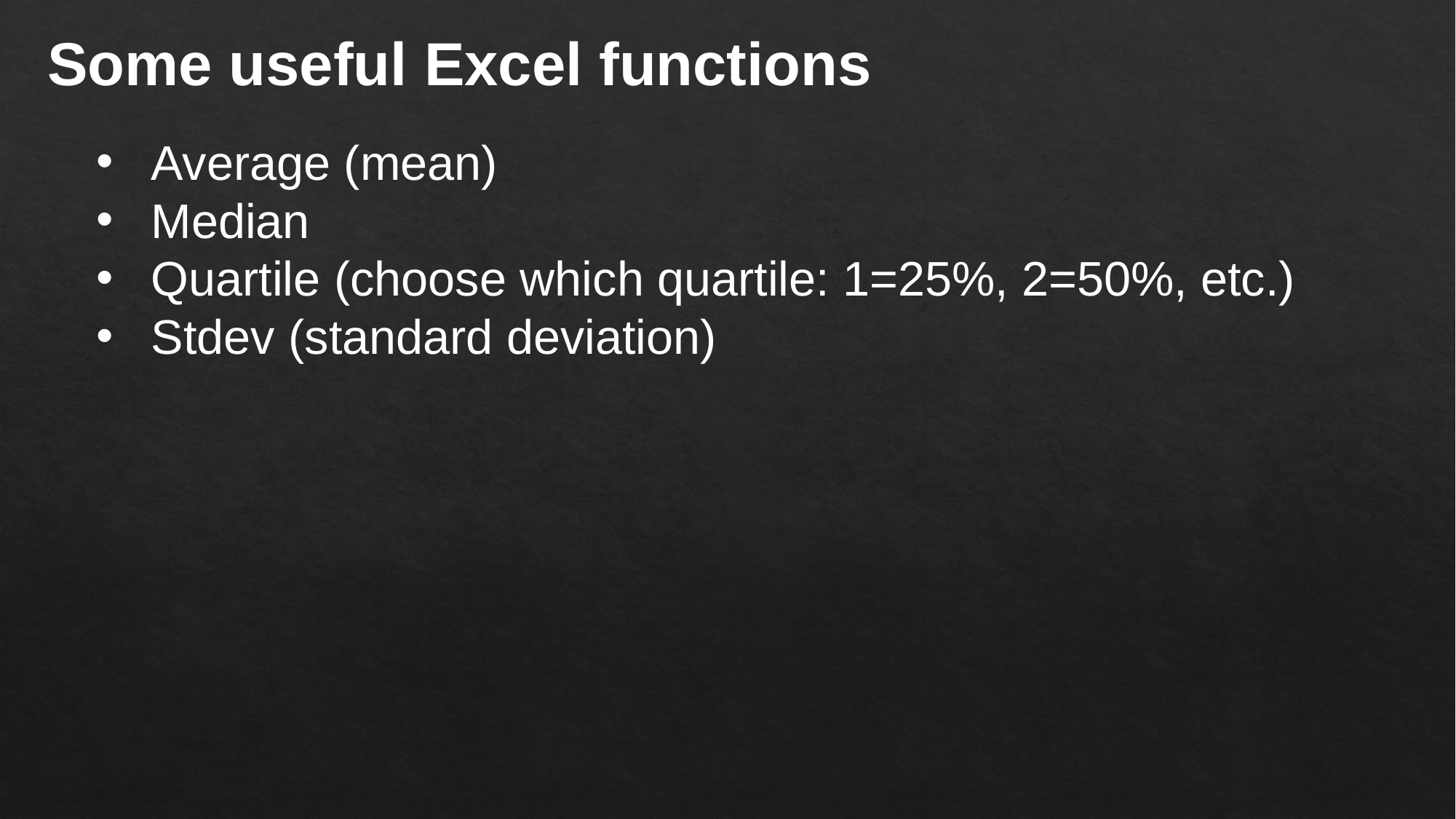

Some useful Excel functions
Average (mean)
Median
Quartile (choose which quartile: 1=25%, 2=50%, etc.)
Stdev (standard deviation)